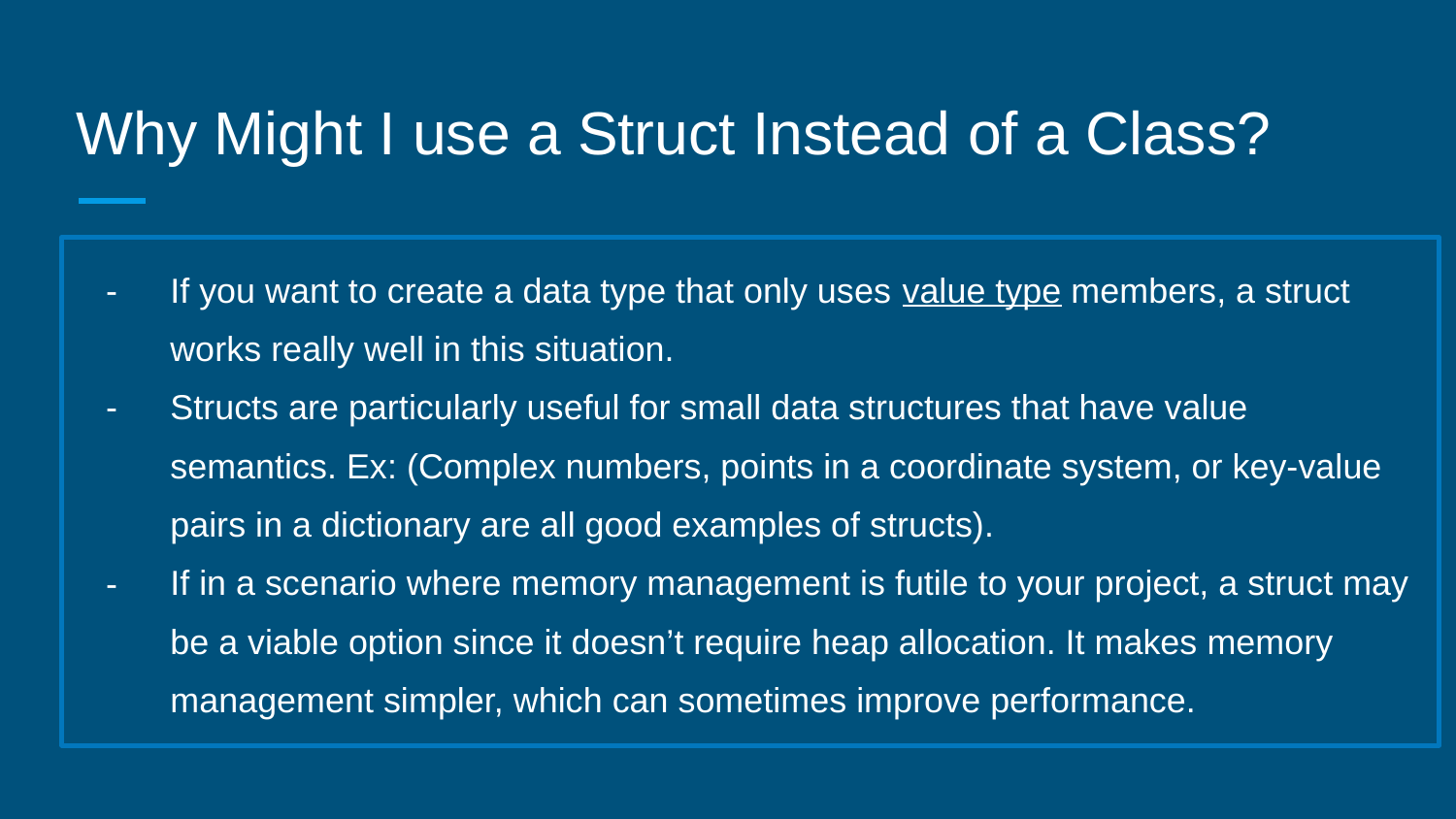

# Why Might I use a Struct Instead of a Class?
If you want to create a data type that only uses value type members, a struct works really well in this situation.
Structs are particularly useful for small data structures that have value semantics. Ex: (Complex numbers, points in a coordinate system, or key-value pairs in a dictionary are all good examples of structs).
If in a scenario where memory management is futile to your project, a struct may be a viable option since it doesn’t require heap allocation. It makes memory management simpler, which can sometimes improve performance.